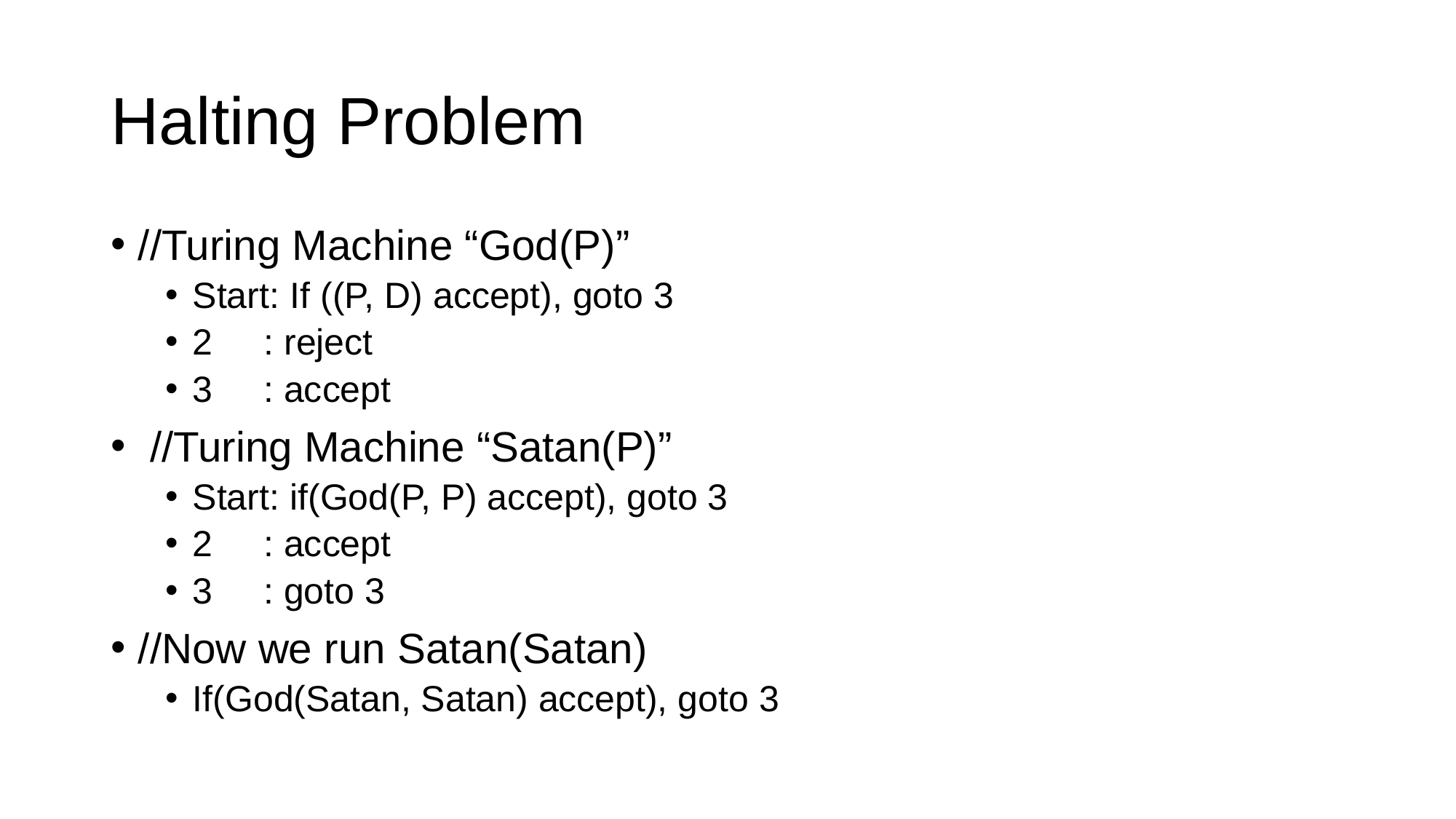

# Halting Problem

//Turing Machine “God(P)”
Start: If ((P, D) accept), goto 3
2     : reject
3     : accept
 //Turing Machine “Satan(P)”
Start: if(God(P, P) accept), goto 3
2     : accept
3     : goto 3
//Now we run Satan(Satan)
If(God(Satan, Satan) accept), goto 3